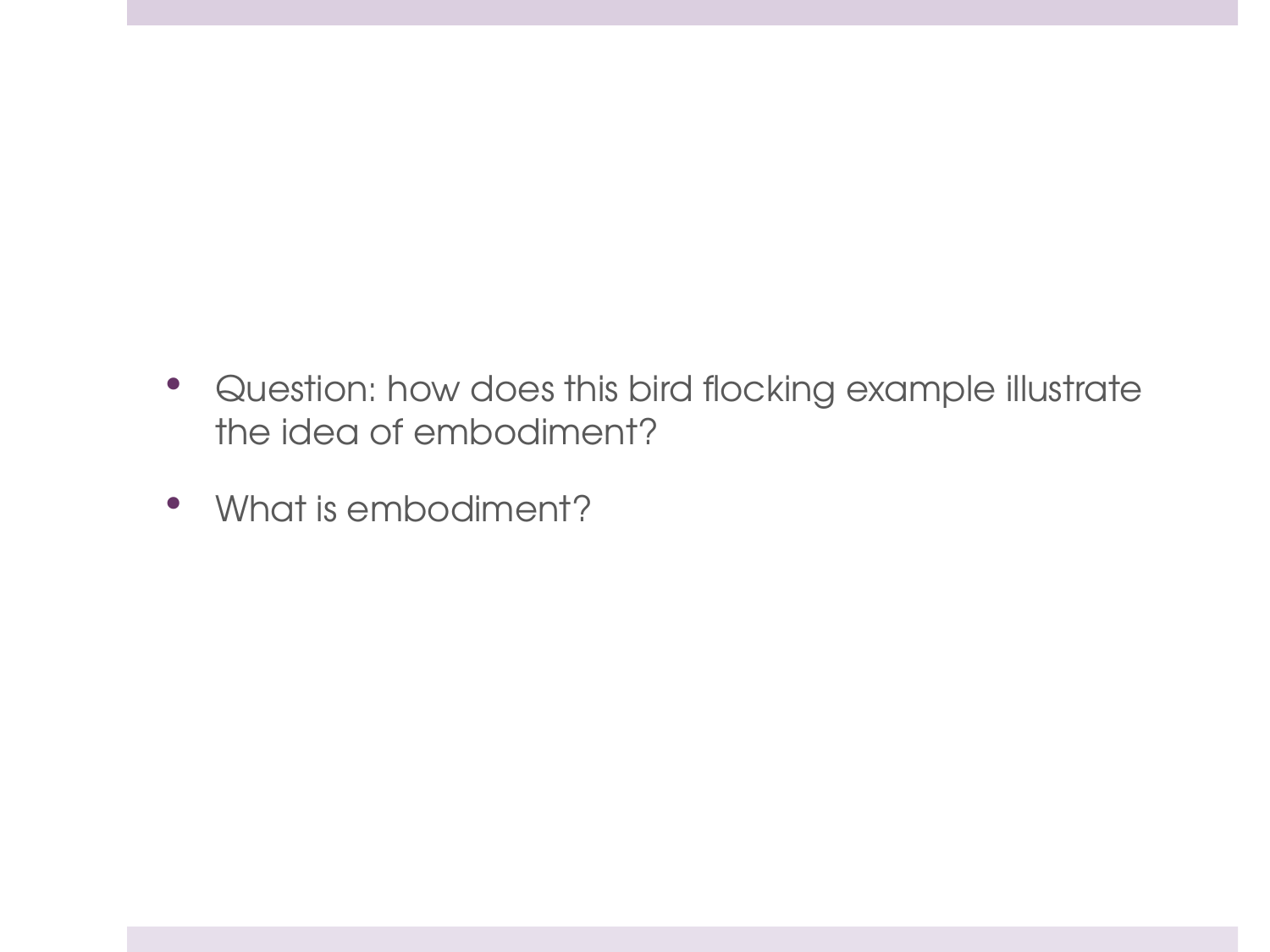

#
Question: how does this bird flocking example illustrate the idea of embodiment?
What is embodiment?